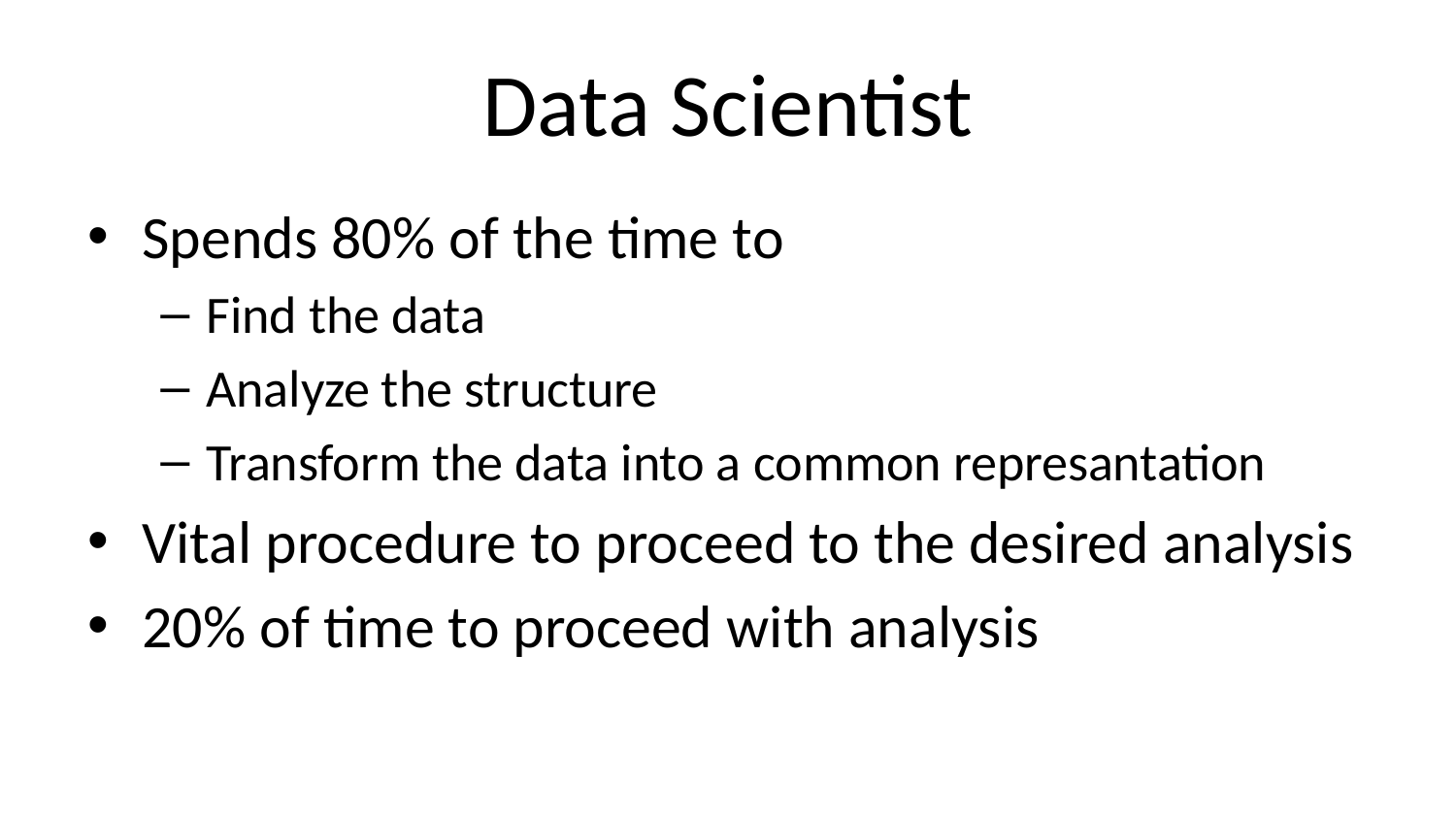

# Data Scientist
Spends 80% of the time to
Find the data
Analyze the structure
Transform the data into a common represantation
Vital procedure to proceed to the desired analysis
20% of time to proceed with analysis